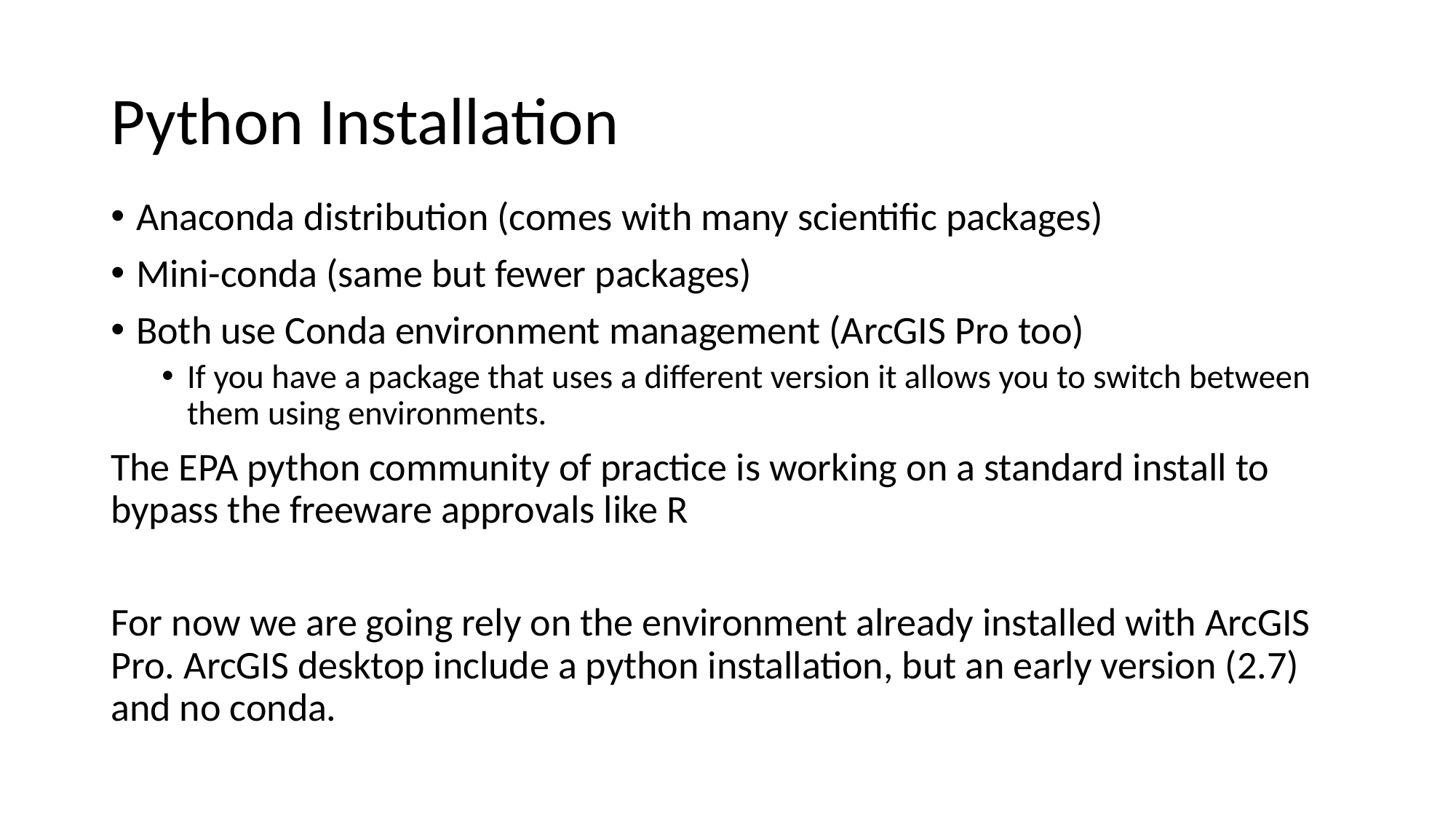

# Python Installation
Anaconda distribution (comes with many scientific packages)
Mini-conda (same but fewer packages)
Both use Conda environment management (ArcGIS Pro too)
If you have a package that uses a different version it allows you to switch between them using environments.
The EPA python community of practice is working on a standard install to bypass the freeware approvals like R

For now we are going rely on the environment already installed with ArcGIS Pro. ArcGIS desktop include a python installation, but an early version (2.7) and no conda.